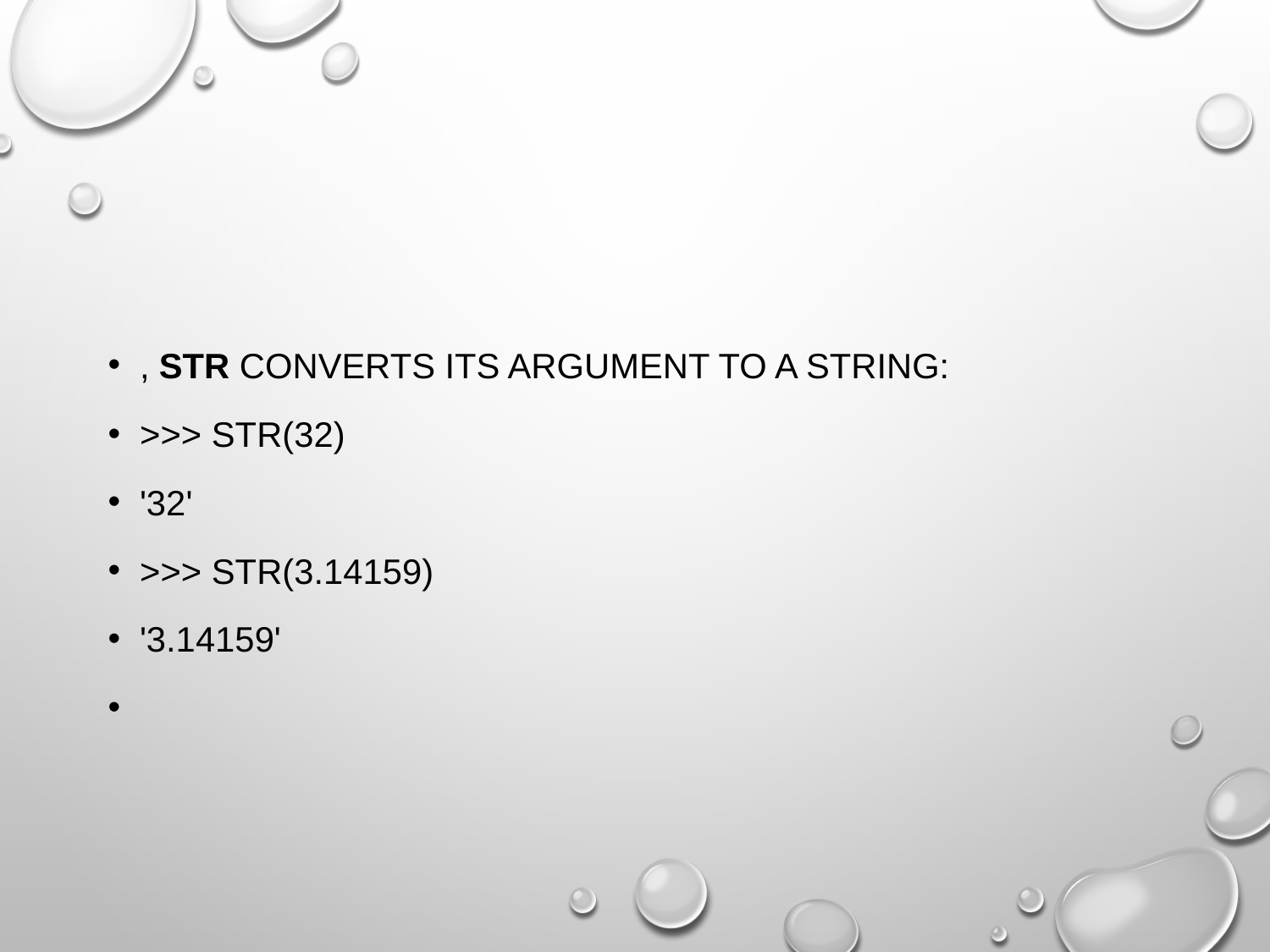

#
, str converts its argument to a string:
>>> str(32)
'32'
>>> str(3.14159)
'3.14159'